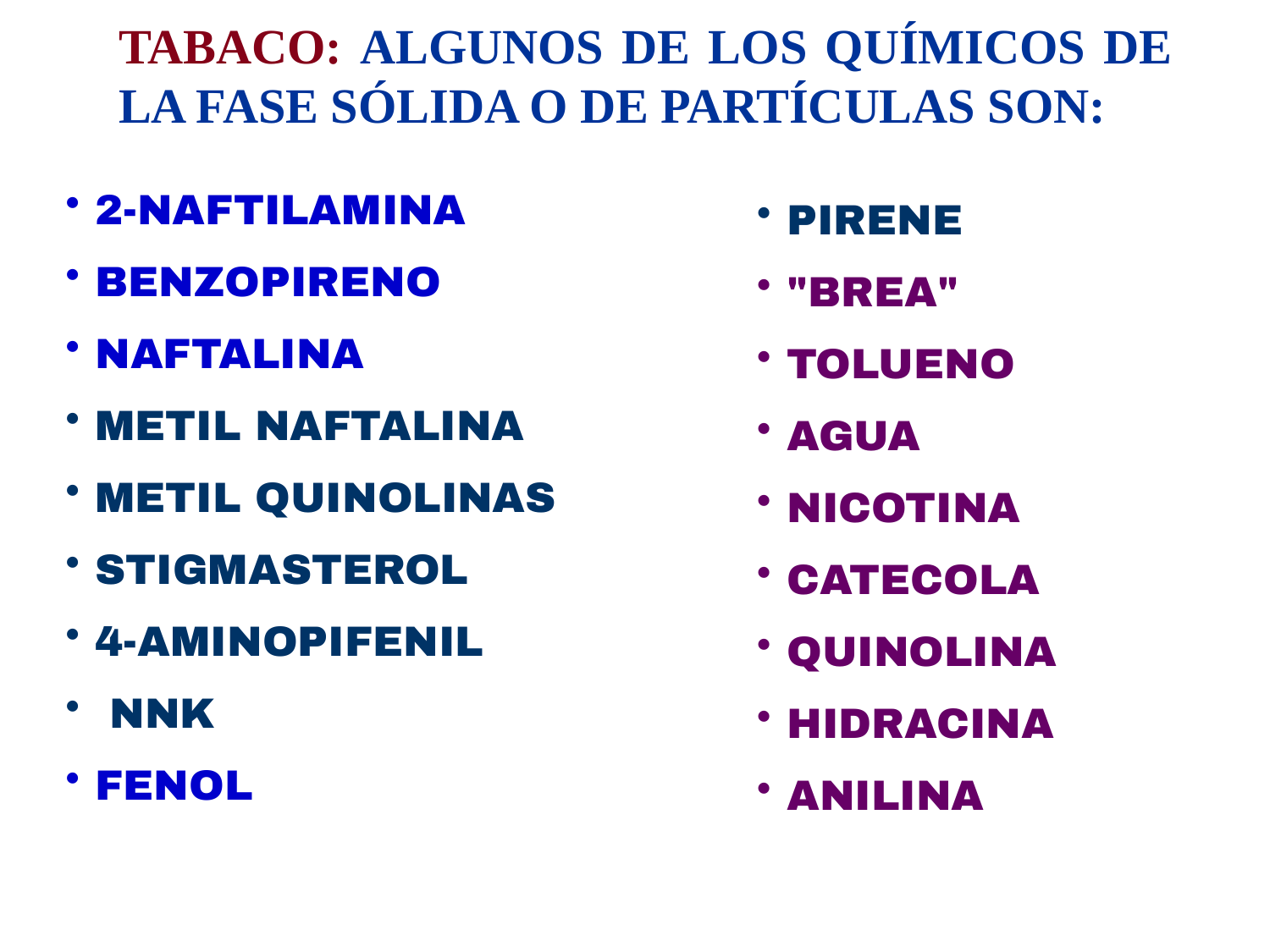

# TABACO: ALGUNOS DE LOS QUÍMICOS DE LA FASE SÓLIDA O DE PARTÍCULAS SON:
2-NAFTILAMINA
BENZOPIRENO
NAFTALINA
METIL NAFTALINA
METIL QUINOLINAS
STIGMASTEROL
4-AMINOPIFENIL
 NNK
FENOL
PIRENE
"BREA"
TOLUENO
AGUA
NICOTINA
CATECOLA
QUINOLINA
HIDRACINA
ANILINA